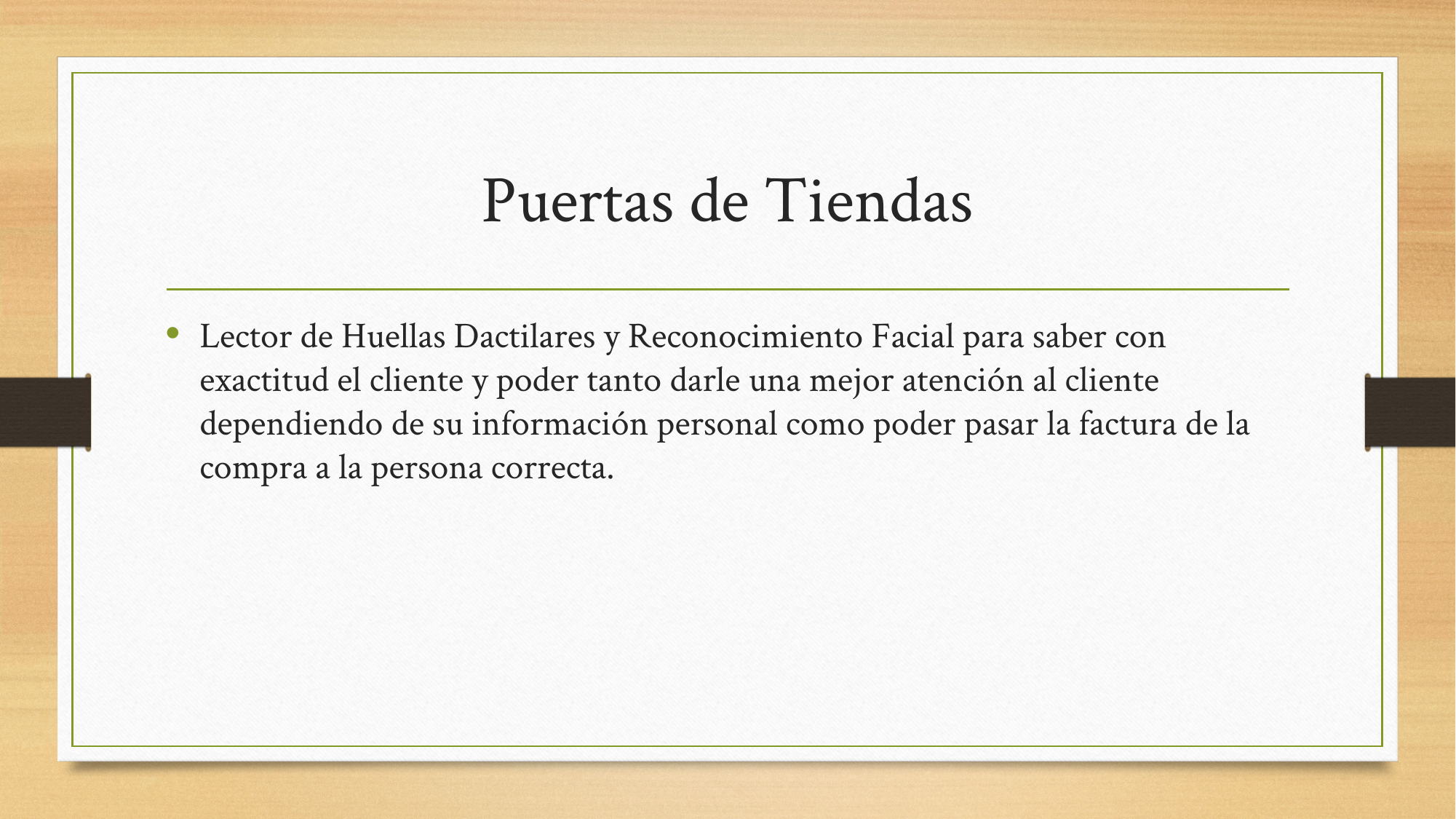

# Puertas de Tiendas
Lector de Huellas Dactilares y Reconocimiento Facial para saber con exactitud el cliente y poder tanto darle una mejor atención al cliente dependiendo de su información personal como poder pasar la factura de la compra a la persona correcta.